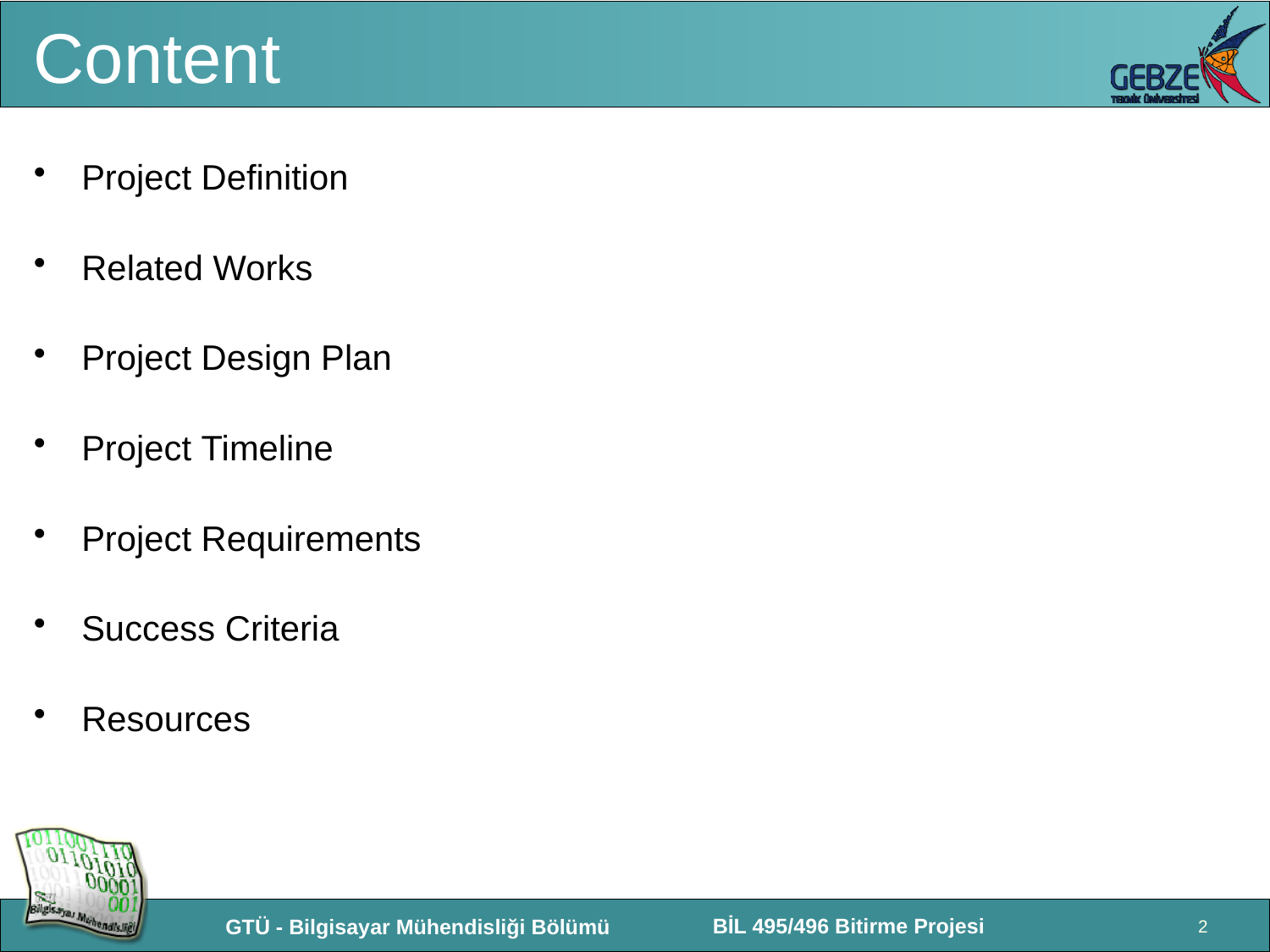

# Content
Project Definition

Related Works

Project Design Plan

Project Timeline

Project Requirements

Success Criteria

Resources
2